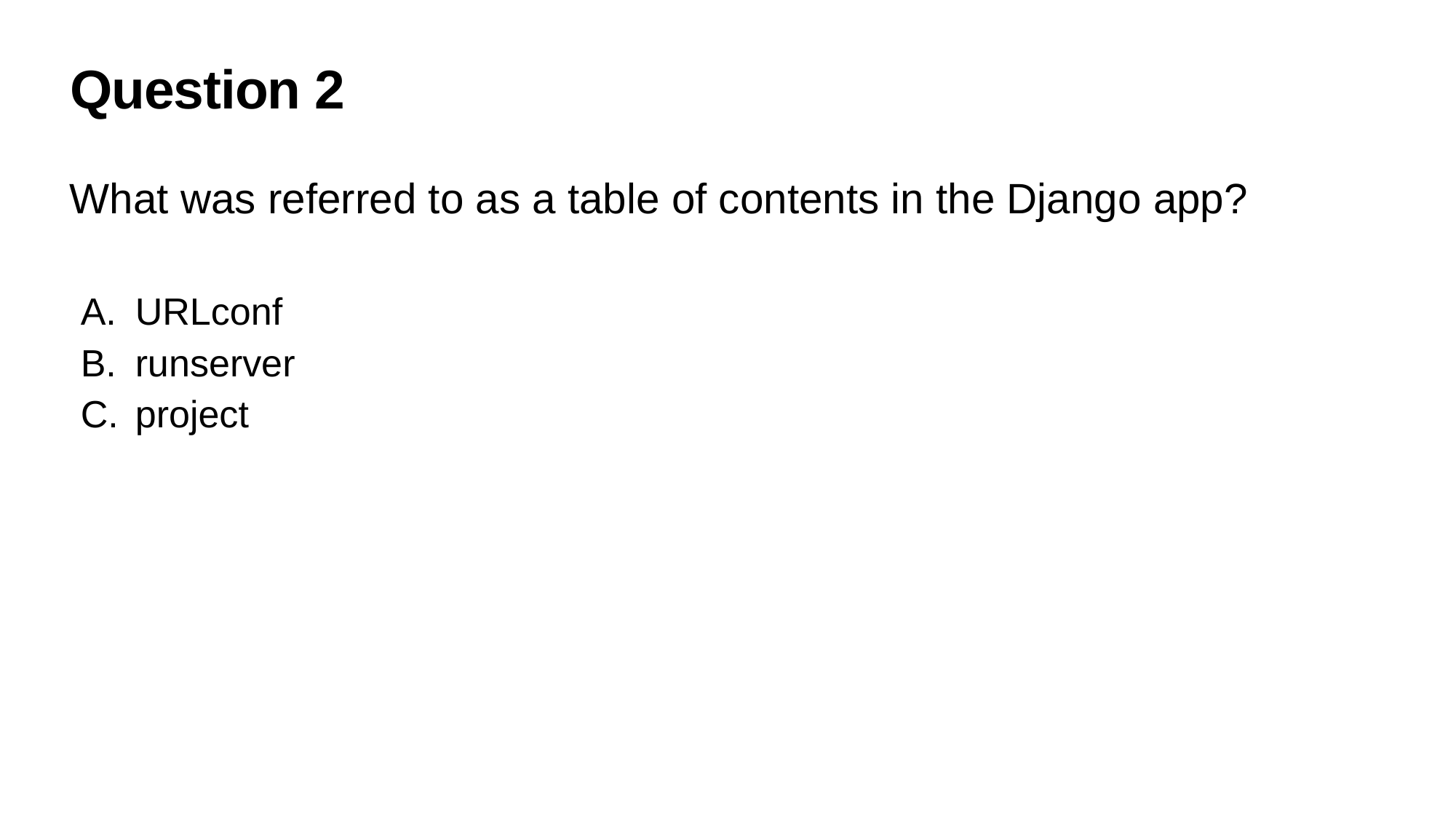

# Question 2
What was referred to as a table of contents in the Django app?
URLconf
runserver
project